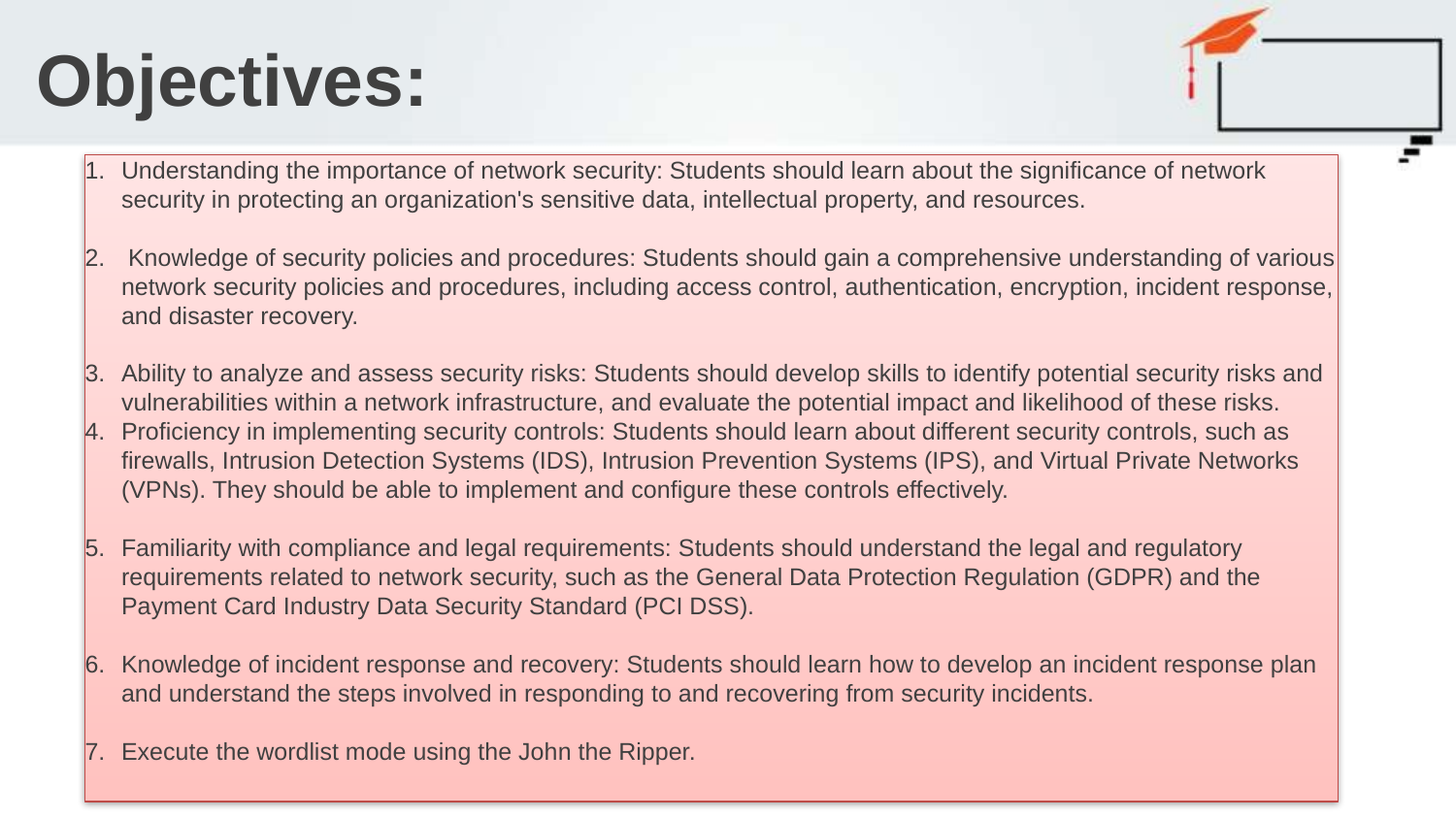

# Objectives:
Understanding the importance of network security: Students should learn about the significance of network security in protecting an organization's sensitive data, intellectual property, and resources.

 Knowledge of security policies and procedures: Students should gain a comprehensive understanding of various network security policies and procedures, including access control, authentication, encryption, incident response, and disaster recovery.

Ability to analyze and assess security risks: Students should develop skills to identify potential security risks and vulnerabilities within a network infrastructure, and evaluate the potential impact and likelihood of these risks.
Proficiency in implementing security controls: Students should learn about different security controls, such as firewalls, Intrusion Detection Systems (IDS), Intrusion Prevention Systems (IPS), and Virtual Private Networks (VPNs). They should be able to implement and configure these controls effectively.

Familiarity with compliance and legal requirements: Students should understand the legal and regulatory requirements related to network security, such as the General Data Protection Regulation (GDPR) and the Payment Card Industry Data Security Standard (PCI DSS).

Knowledge of incident response and recovery: Students should learn how to develop an incident response plan and understand the steps involved in responding to and recovering from security incidents.

Execute the wordlist mode using the John the Ripper.